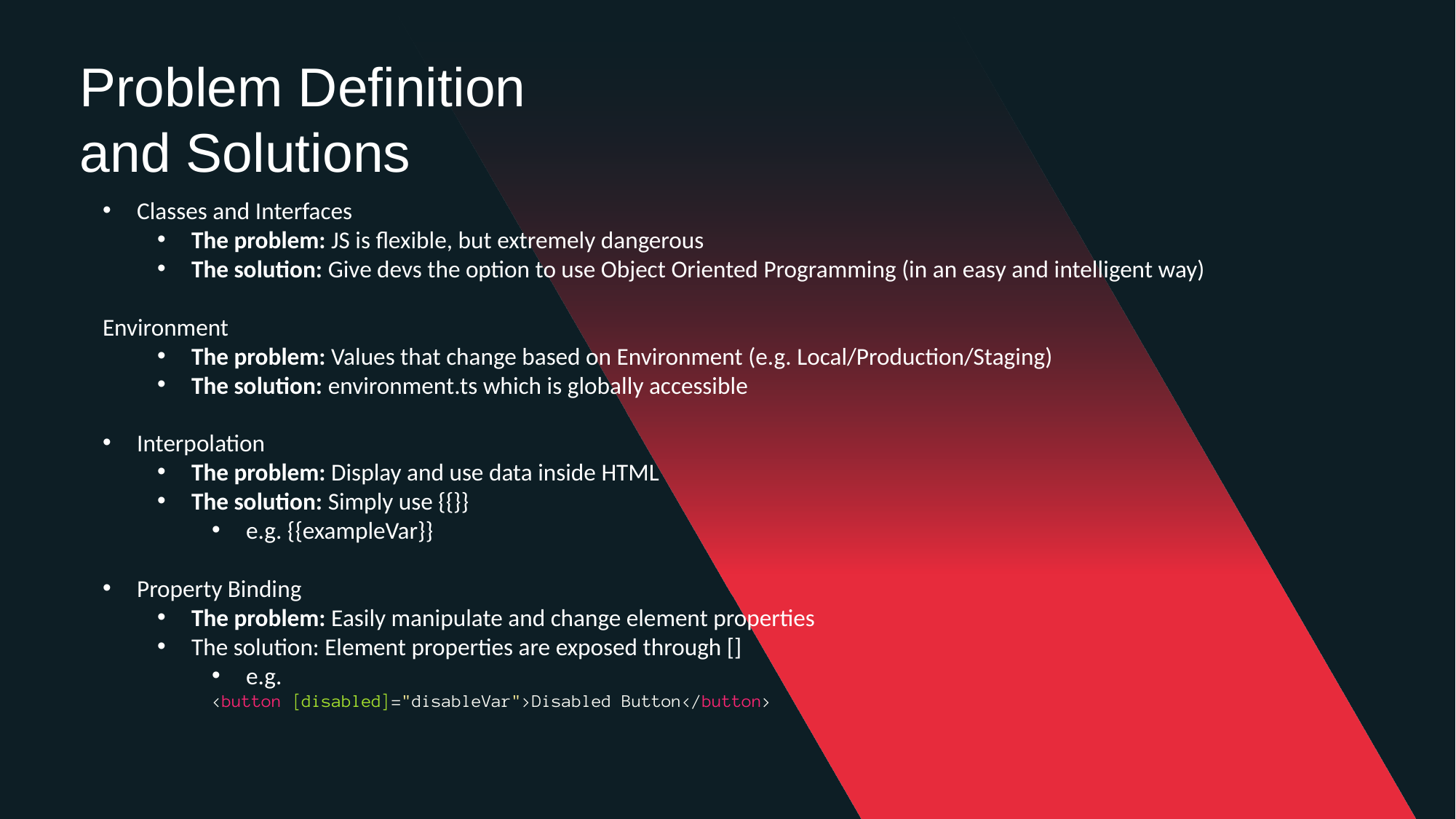

Problem Definition and Solutions
Classes and Interfaces
The problem: JS is flexible, but extremely dangerous
The solution: Give devs the option to use Object Oriented Programming (in an easy and intelligent way)

Environment
The problem: Values that change based on Environment (e.g. Local/Production/Staging)
The solution: environment.ts which is globally accessible

Interpolation
The problem: Display and use data inside HTML
The solution: Simply use {{}}
e.g. {{exampleVar}}

Property Binding
The problem: Easily manipulate and change element properties
The solution: Element properties are exposed through []
e.g.
	<button [disabled]="disableVar">Disabled Button</button>